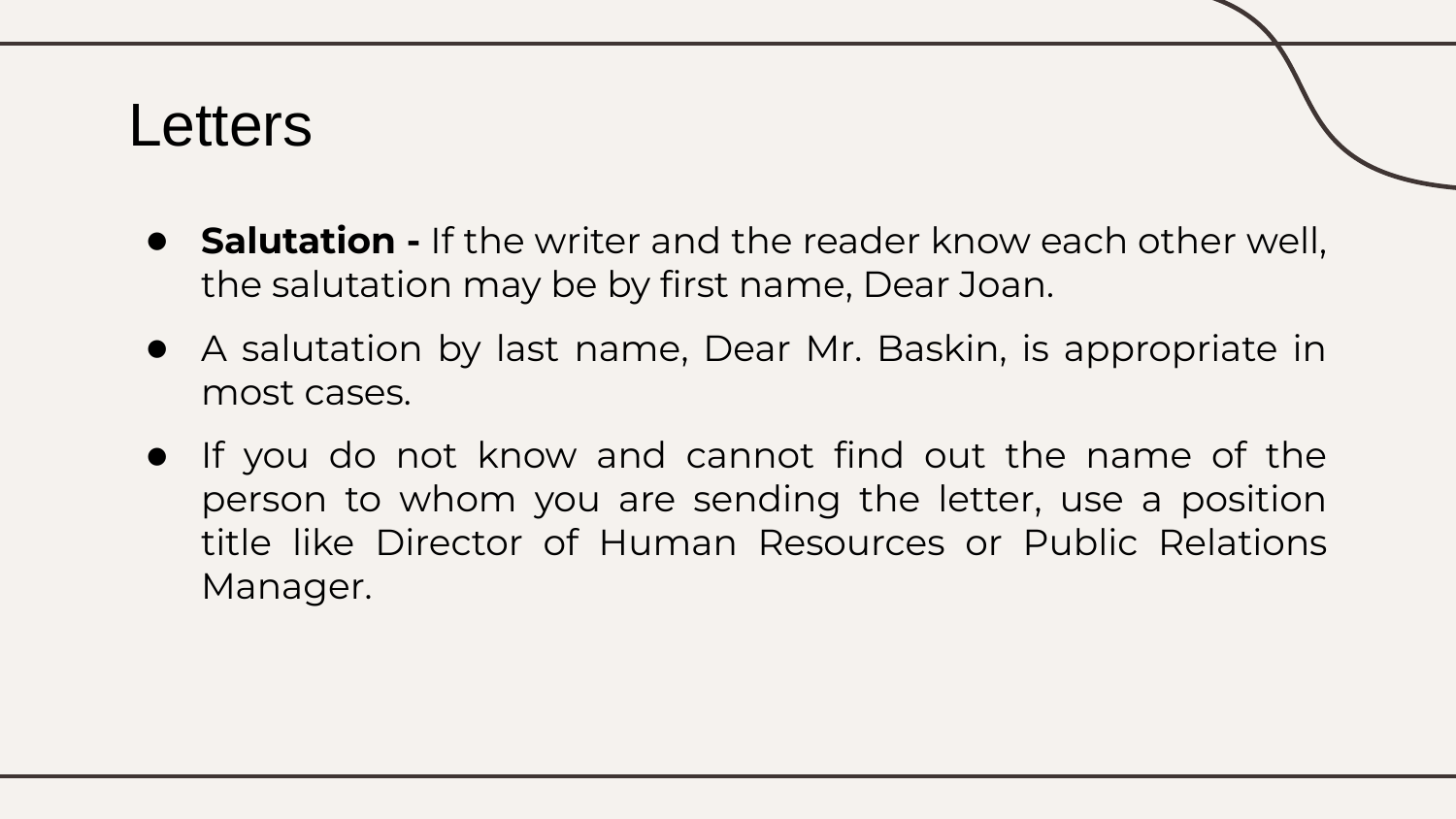

# Letters
Salutation - If the writer and the reader know each other well, the salutation may be by first name, Dear Joan.
A salutation by last name, Dear Mr. Baskin, is appropriate in most cases.
If you do not know and cannot find out the name of the person to whom you are sending the letter, use a position title like Director of Human Resources or Public Relations Manager.